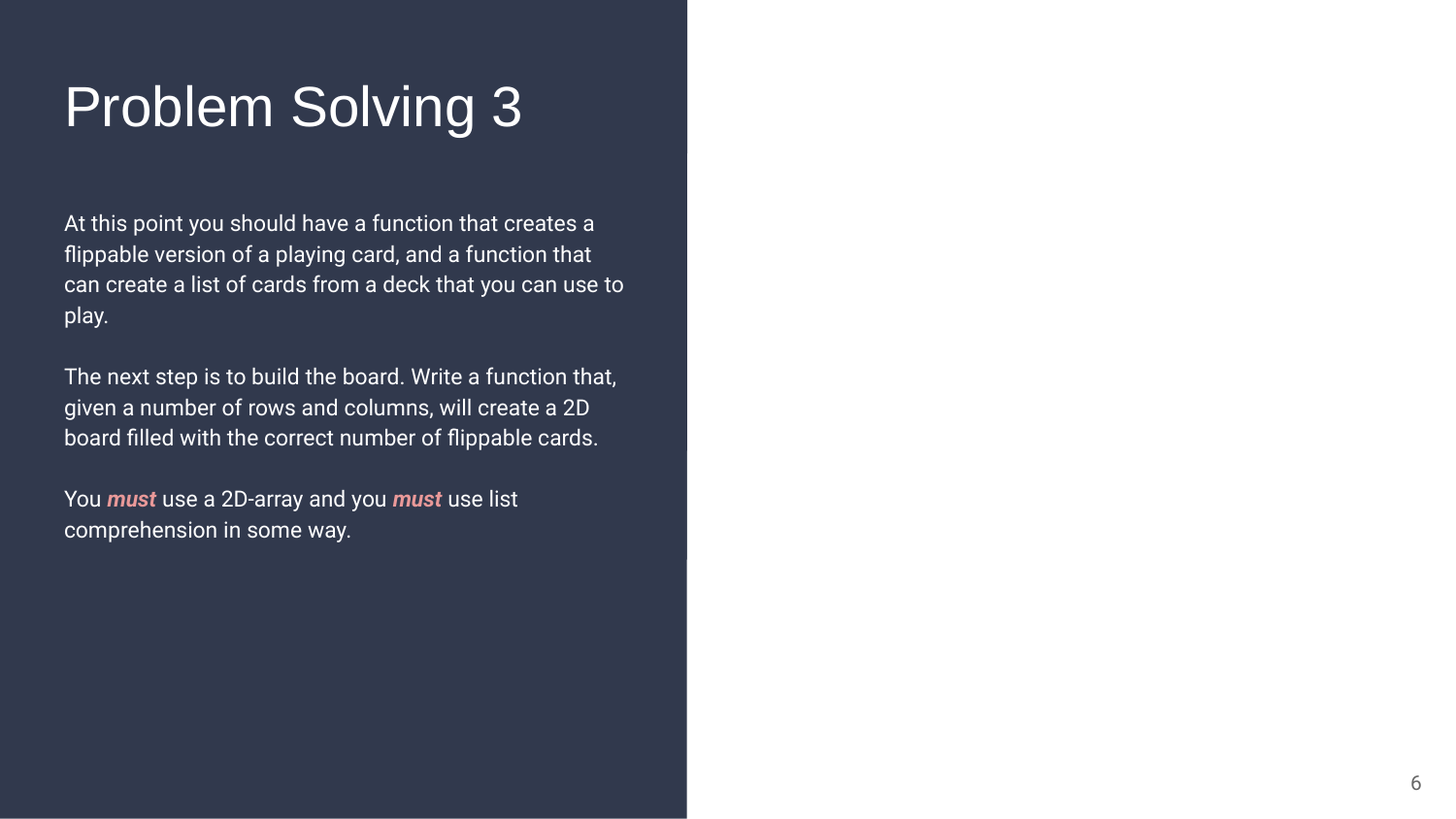

# Problem Solving 3
At this point you should have a function that creates a flippable version of a playing card, and a function that can create a list of cards from a deck that you can use to play.

The next step is to build the board. Write a function that, given a number of rows and columns, will create a 2D board filled with the correct number of flippable cards.

You must use a 2D-array and you must use list comprehension in some way.
6